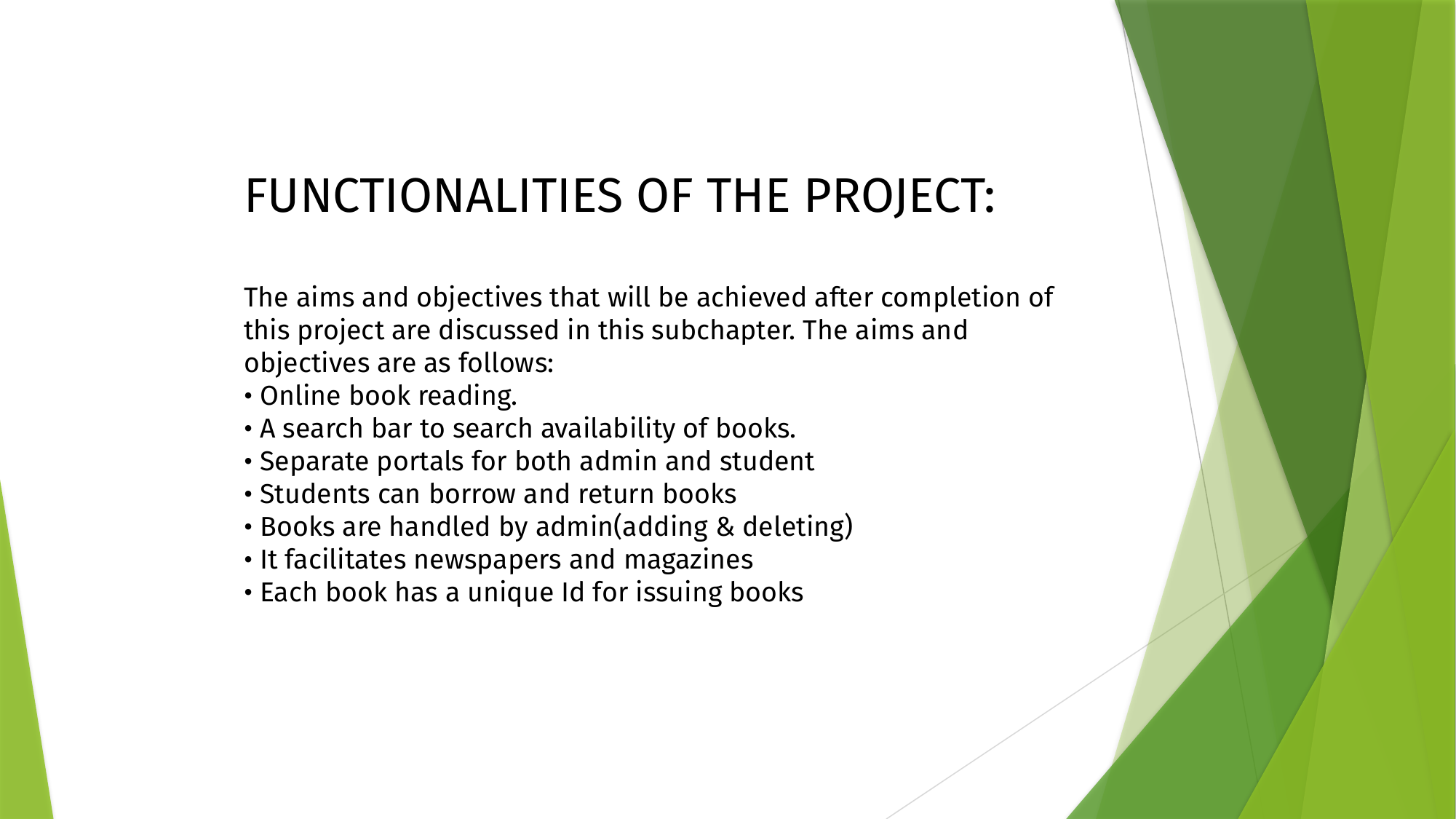

FUNCTIONALITIES OF THE PROJECT:

The aims and objectives that will be achieved after completion of this project are discussed in this subchapter. The aims and objectives are as follows:
• Online book reading.
• A search bar to search availability of books.
• Separate portals for both admin and student
• Students can borrow and return books
• Books are handled by admin(adding & deleting)
• It facilitates newspapers and magazines
• Each book has a unique Id for issuing books